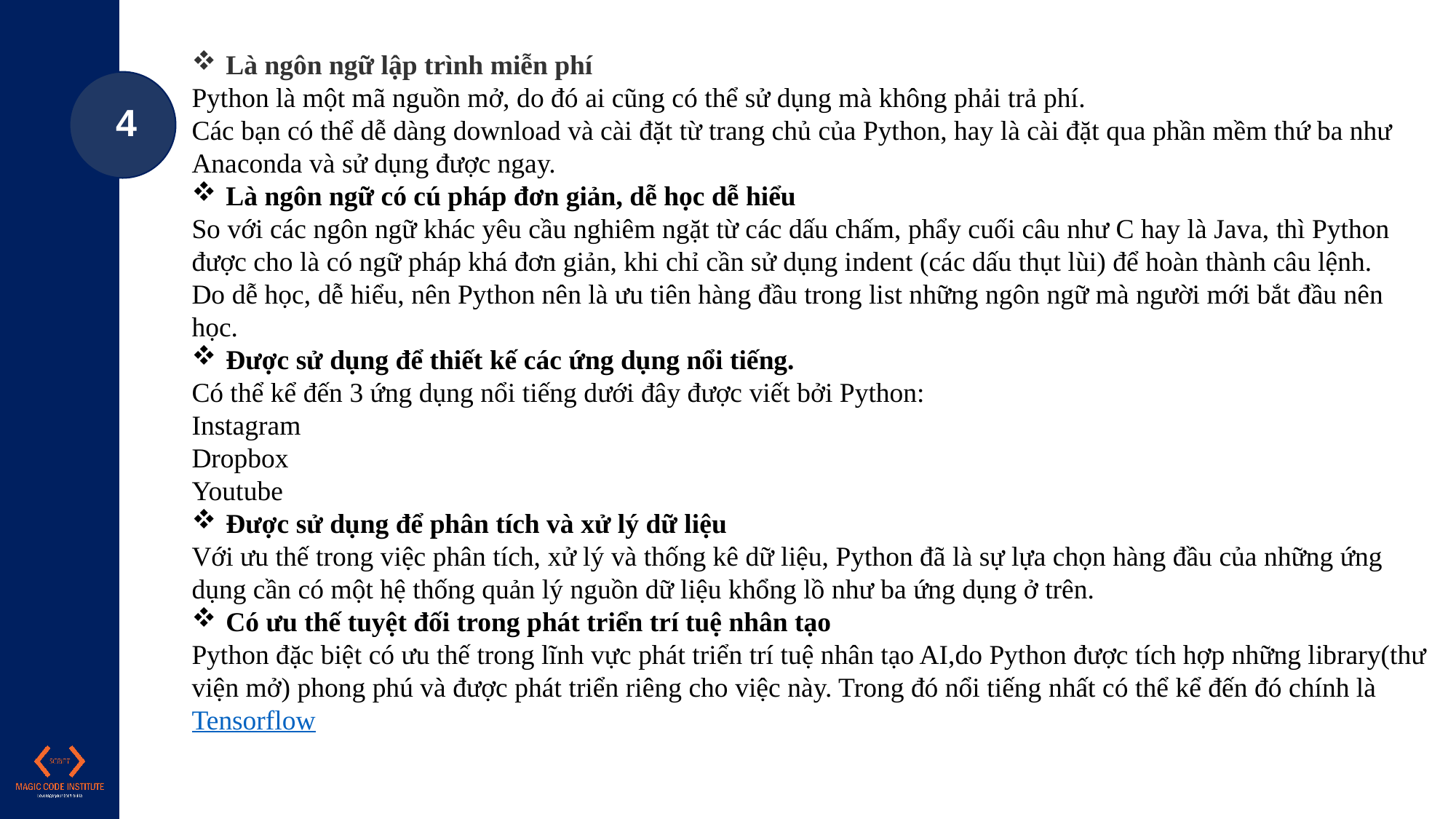

Là ngôn ngữ lập trình miễn phí
Python là một mã nguồn mở, do đó ai cũng có thể sử dụng mà không phải trả phí.
Các bạn có thể dễ dàng download và cài đặt từ trang chủ của Python, hay là cài đặt qua phần mềm thứ ba như Anaconda và sử dụng được ngay.
Là ngôn ngữ có cú pháp đơn giản, dễ học dễ hiểu
So với các ngôn ngữ khác yêu cầu nghiêm ngặt từ các dấu chấm, phẩy cuối câu như C hay là Java, thì Python được cho là có ngữ pháp khá đơn giản, khi chỉ cần sử dụng indent (các dấu thụt lùi) để hoàn thành câu lệnh.
Do dễ học, dễ hiểu, nên Python nên là ưu tiên hàng đầu trong list những ngôn ngữ mà người mới bắt đầu nên học.
Được sử dụng để thiết kế các ứng dụng nổi tiếng.
Có thể kể đến 3 ứng dụng nổi tiếng dưới đây được viết bởi Python:
Instagram
Dropbox
Youtube
Được sử dụng để phân tích và xử lý dữ liệu
Với ưu thế trong việc phân tích, xử lý và thống kê dữ liệu, Python đã là sự lựa chọn hàng đầu của những ứng dụng cần có một hệ thống quản lý nguồn dữ liệu khổng lồ như ba ứng dụng ở trên.
Có ưu thế tuyệt đối trong phát triển trí tuệ nhân tạo
Python đặc biệt có ưu thế trong lĩnh vực phát triển trí tuệ nhân tạo AI,do Python được tích hợp những library(thư viện mở) phong phú và được phát triển riêng cho việc này. Trong đó nổi tiếng nhất có thể kể đến đó chính là Tensorflow
4